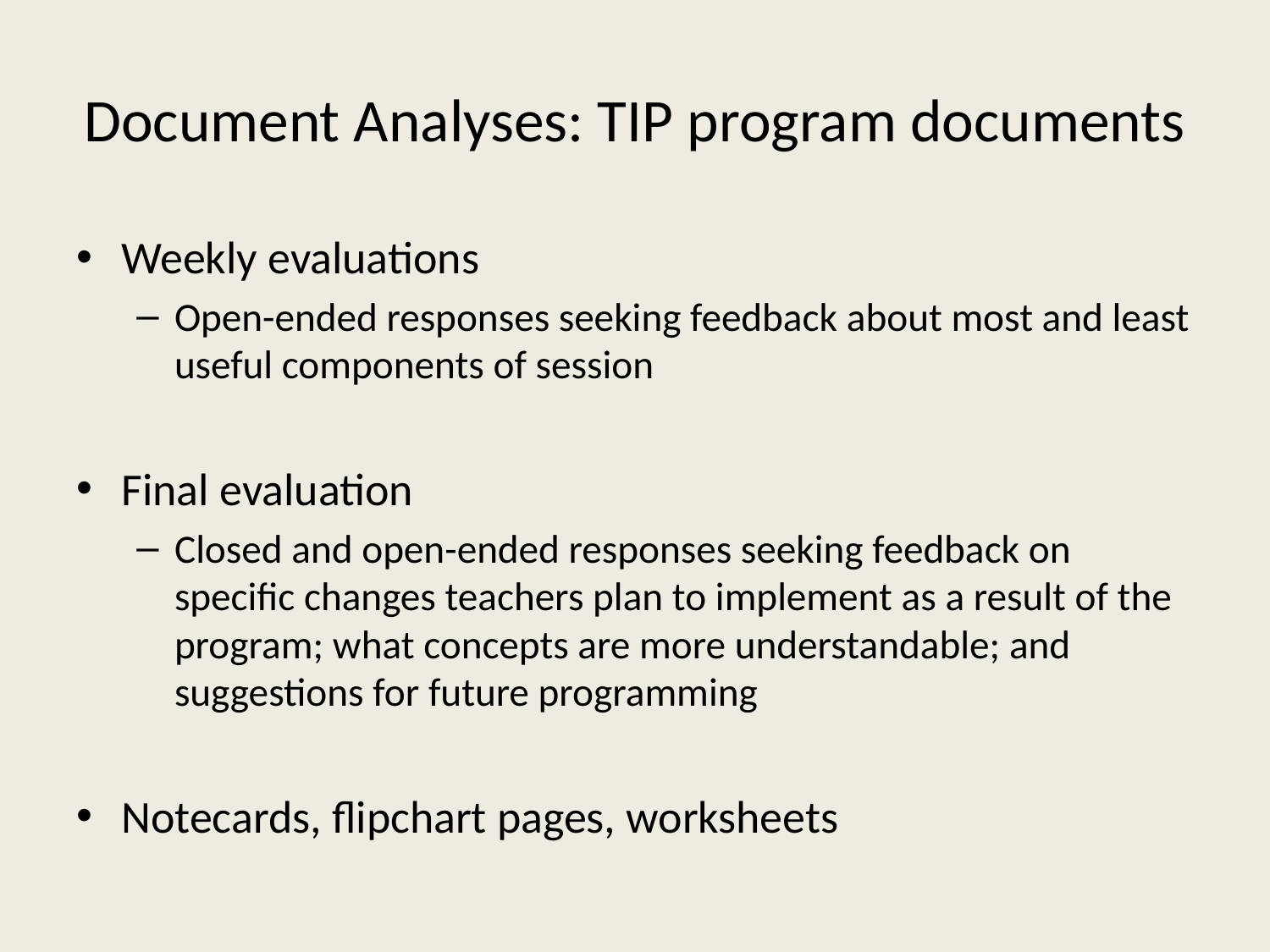

# Document Analyses: TIP program documents
Weekly evaluations
Open-ended responses seeking feedback about most and least useful components of session

Final evaluation
Closed and open-ended responses seeking feedback on specific changes teachers plan to implement as a result of the program; what concepts are more understandable; and suggestions for future programming

Notecards, flipchart pages, worksheets